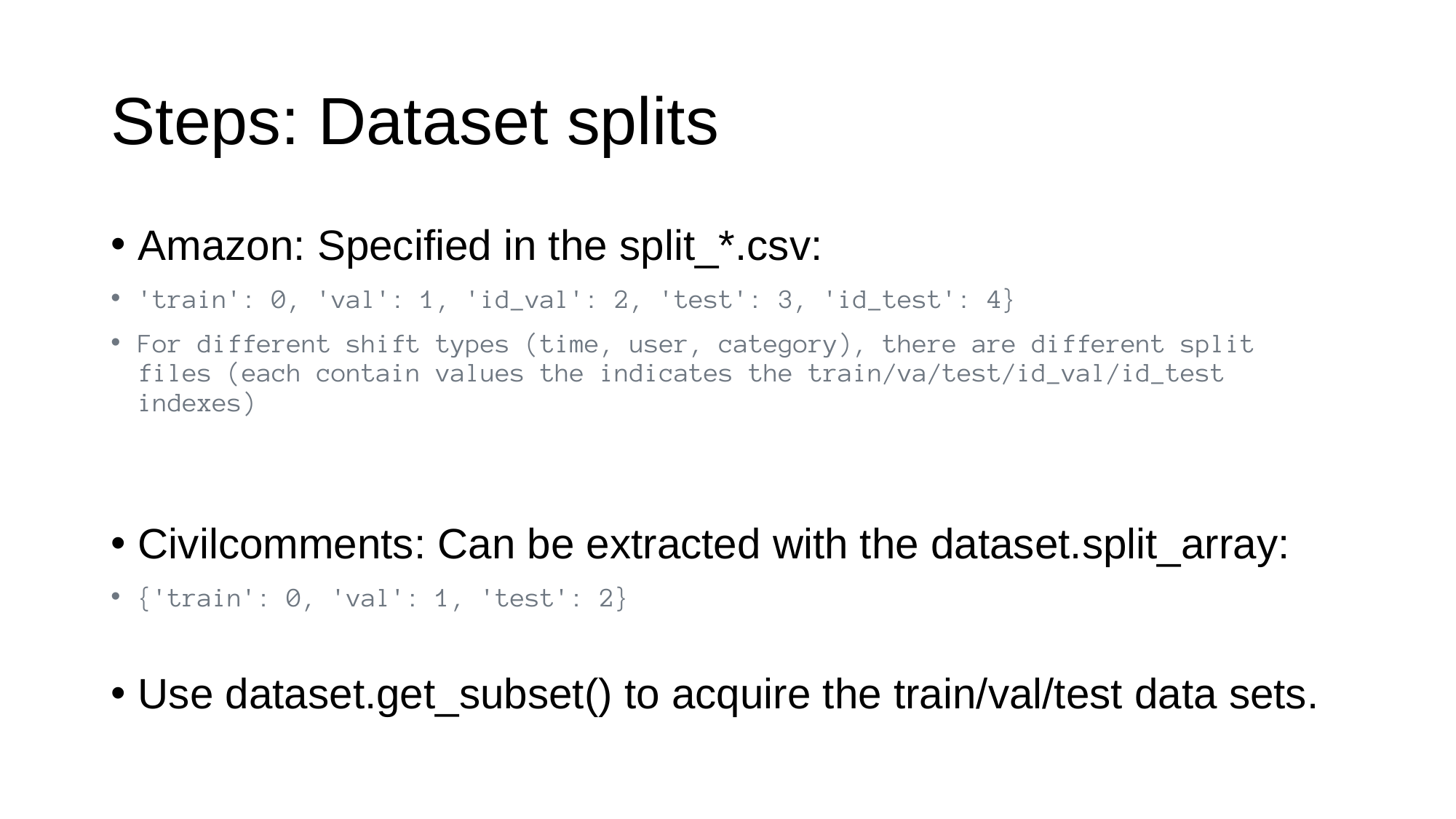

# Steps: Dataset splits
Amazon: Specified in the split_*.csv:
'train': 0, 'val': 1, 'id_val': 2, 'test': 3, 'id_test': 4}
For different shift types (time, user, category), there are different split files (each contain values the indicates the train/va/test/id_val/id_test indexes)

Civilcomments: Can be extracted with the dataset.split_array:
{'train': 0, 'val': 1, 'test': 2}

Use dataset.get_subset() to acquire the train/val/test data sets.